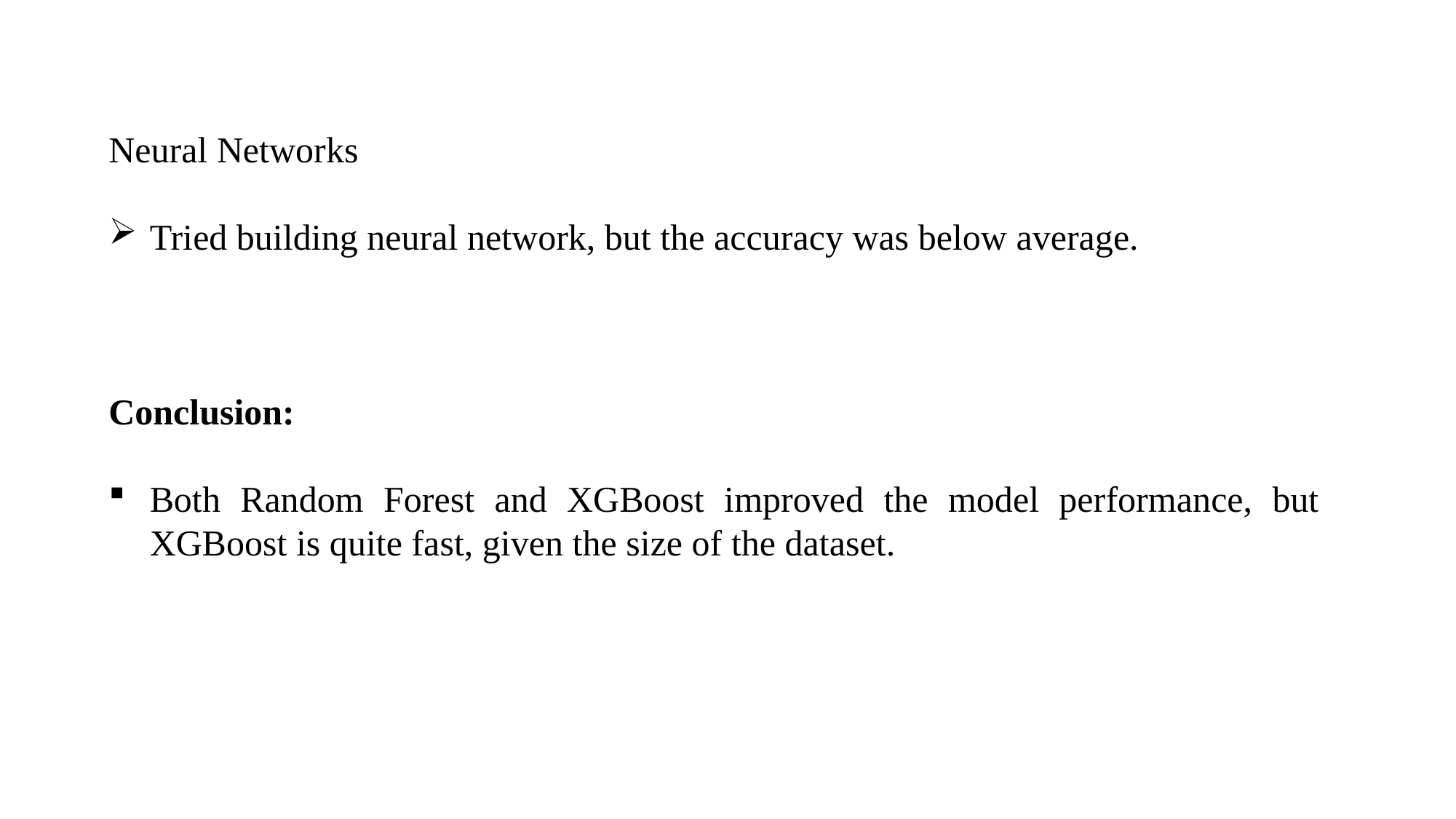

Neural Networks

Tried building neural network, but the accuracy was below average.

Conclusion:

Both Random Forest and XGBoost improved the model performance, but XGBoost is quite fast, given the size of the dataset.